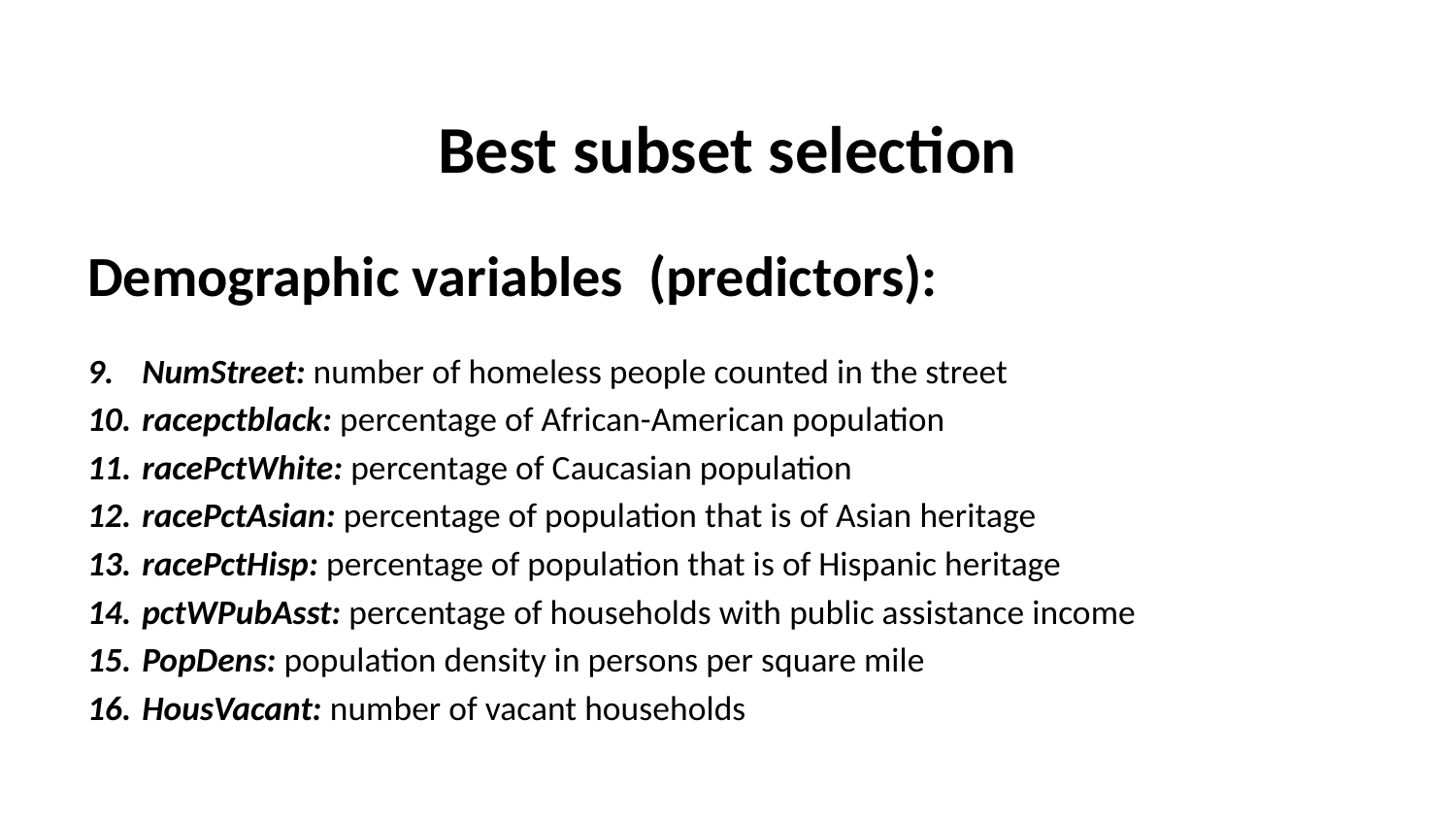

# Best subset selection
Demographic variables  (predictors):

NumStreet: number of homeless people counted in the street
racepctblack: percentage of African-American population
racePctWhite: percentage of Caucasian population
racePctAsian: percentage of population that is of Asian heritage
racePctHisp: percentage of population that is of Hispanic heritage
pctWPubAsst: percentage of households with public assistance income
PopDens: population density in persons per square mile
HousVacant: number of vacant households